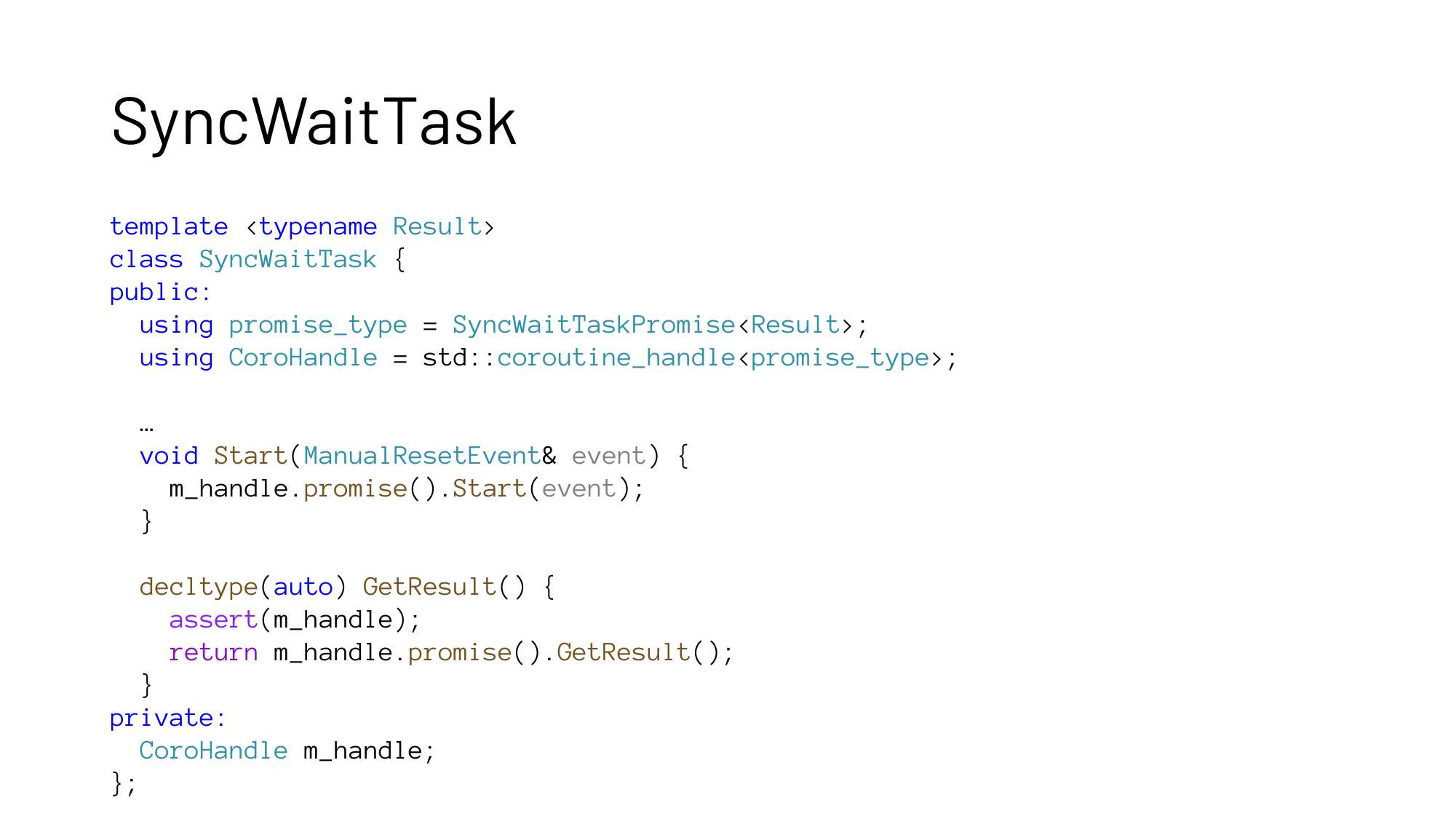

# SyncWaitTask
template <typename Result>
class SyncWaitTask {
public:
  using promise_type = SyncWaitTaskPromise<Result>;
  using CoroHandle = std::coroutine_handle<promise_type>;
  …
  void Start(ManualResetEvent& event) {
    m_handle.promise().Start(event);
  }
  decltype(auto) GetResult() {
    assert(m_handle);
    return m_handle.promise().GetResult();
  }
private:
  CoroHandle m_handle;
};